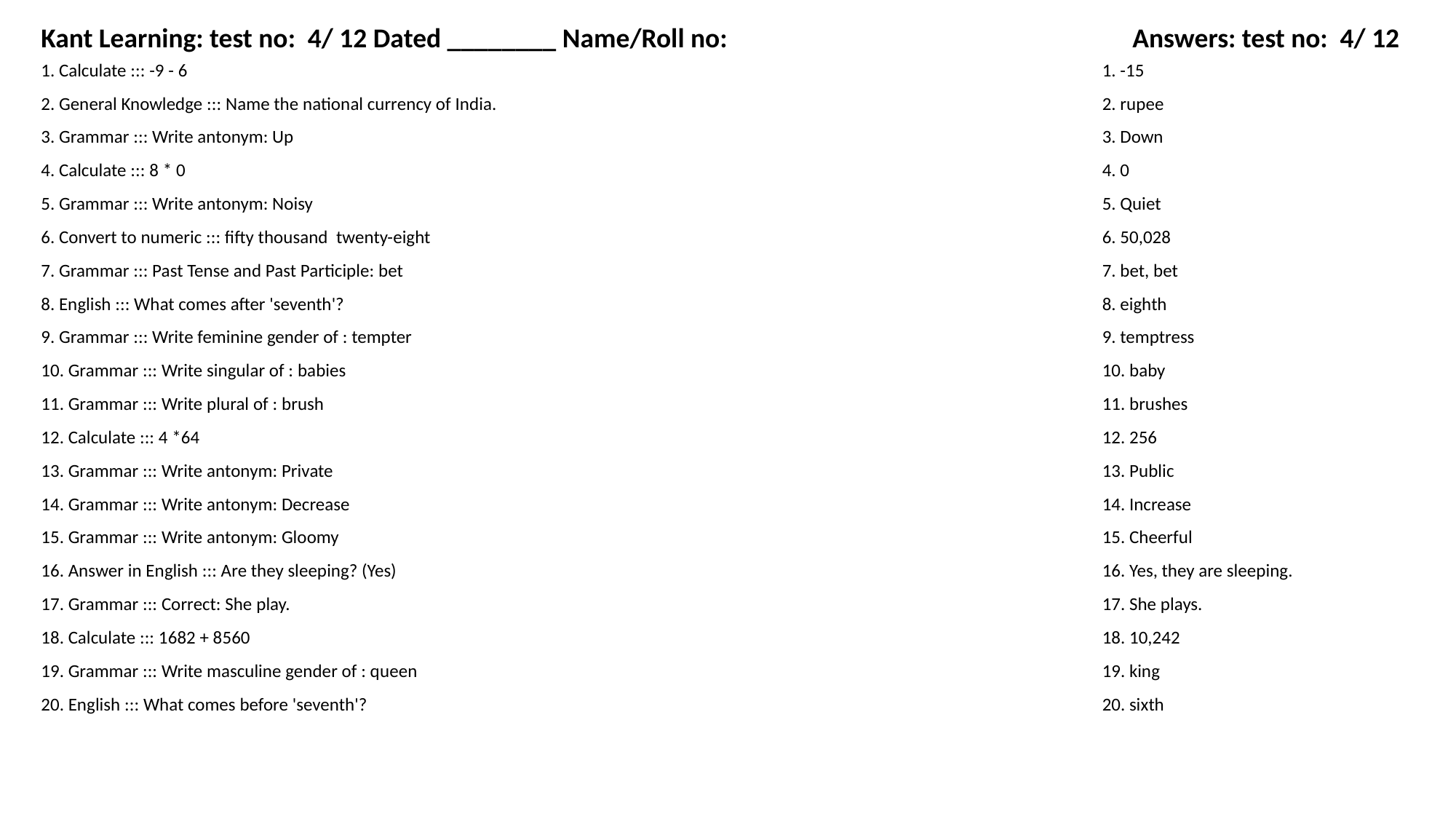

Kant Learning: test no:  4/ 12 Dated ________ Name/Roll no:
Answers: test no:  4/ 12
1. Calculate ::: -9 - 6
1. -15
2. General Knowledge ::: Name the national currency of India.
2. rupee
3. Grammar ::: Write antonym: Up
3. Down
4. Calculate ::: 8 * 0
4. 0
5. Grammar ::: Write antonym: Noisy
5. Quiet
6. Convert to numeric ::: fifty thousand  twenty-eight
6. 50,028
7. Grammar ::: Past Tense and Past Participle: bet
7. bet, bet
8. English ::: What comes after 'seventh'?
8. eighth
9. Grammar ::: Write feminine gender of : tempter
9. temptress
10. Grammar ::: Write singular of : babies
10. baby
11. Grammar ::: Write plural of : brush
11. brushes
12. Calculate ::: 4 *64
12. 256
13. Grammar ::: Write antonym: Private
13. Public
14. Grammar ::: Write antonym: Decrease
14. Increase
15. Grammar ::: Write antonym: Gloomy
15. Cheerful
16. Answer in English ::: Are they sleeping? (Yes)
16. Yes, they are sleeping.
17. Grammar ::: Correct: She play.
17. She plays.
18. Calculate ::: 1682 + 8560
18. 10,242
19. Grammar ::: Write masculine gender of : queen
19. king
20. English ::: What comes before 'seventh'?
20. sixth